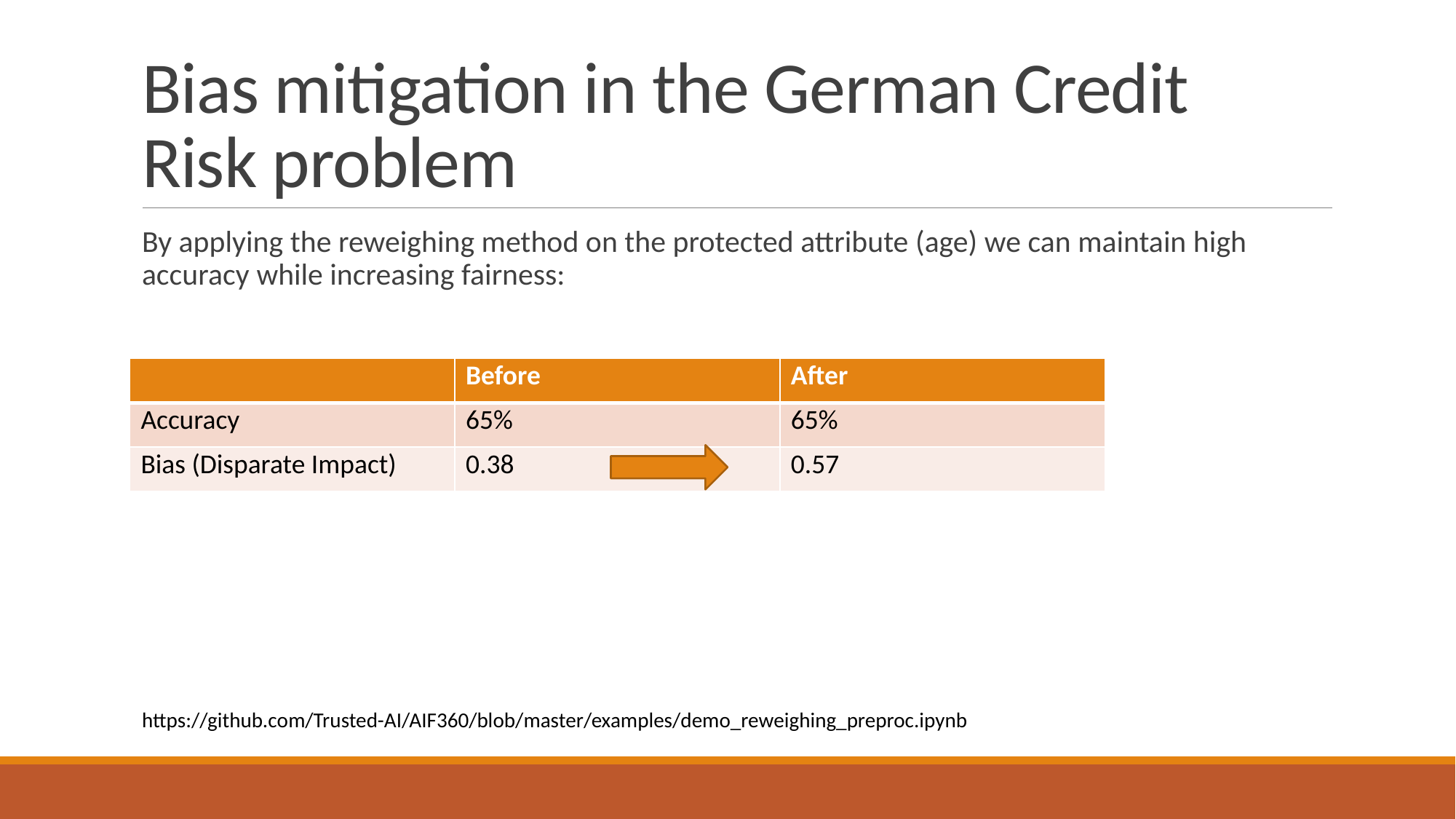

# Bias mitigation in the German Credit Risk problem
By applying the reweighing method on the protected attribute (age) we can maintain high accuracy while increasing fairness:

|  | Before | After |
| --- | --- | --- |
| Accuracy | 65% | 65% |
| Bias (Disparate Impact) | 0.38 | 0.57 |
Click to add text

https://github.com/Trusted-AI/AIF360/blob/master/examples/demo_reweighing_preproc.ipynb